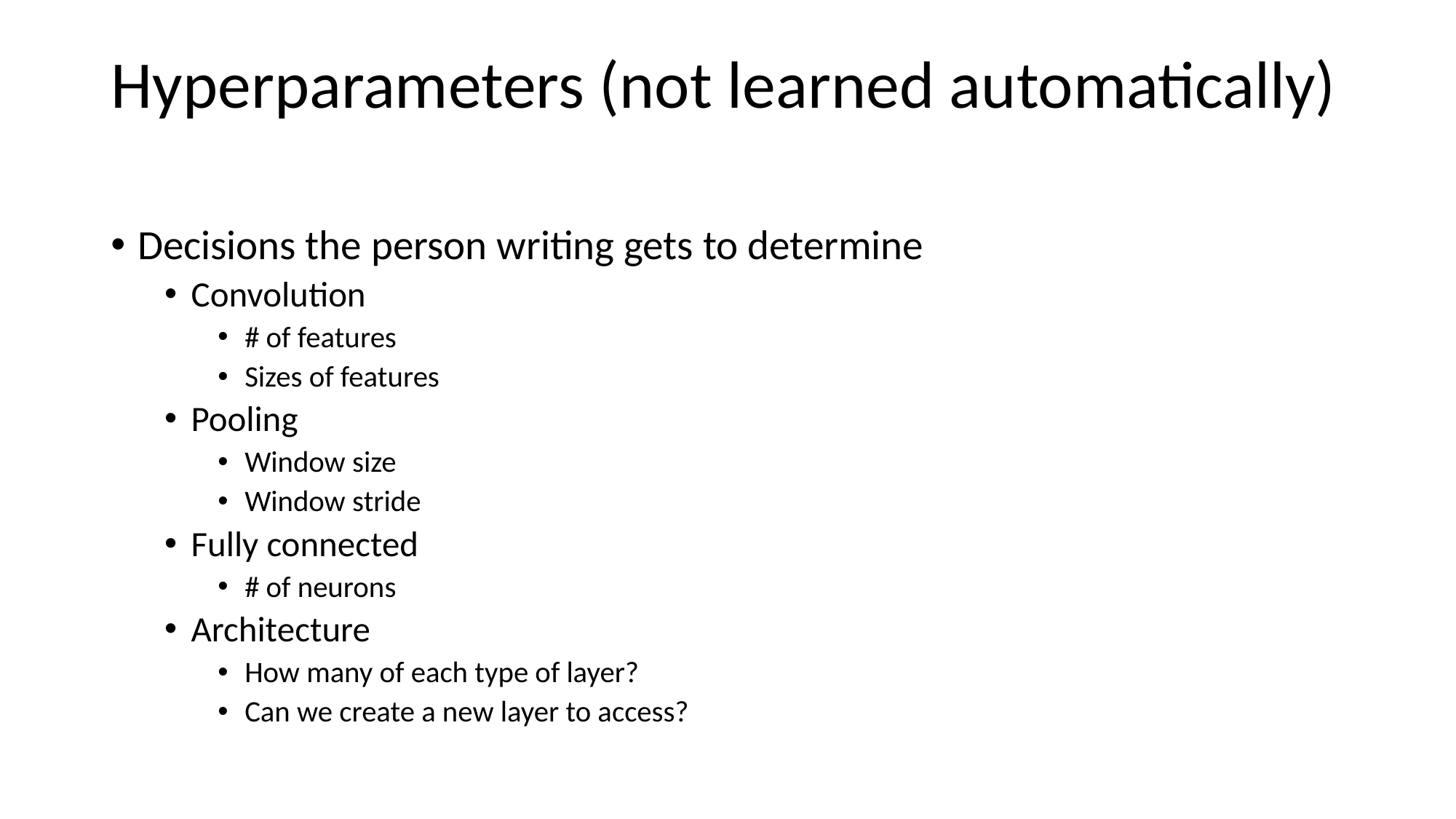

# Hyperparameters (not learned automatically)
Decisions the person writing gets to determine
Convolution
# of features
Sizes of features
Pooling
Window size
Window stride
Fully connected
# of neurons
Architecture
How many of each type of layer?
Can we create a new layer to access?